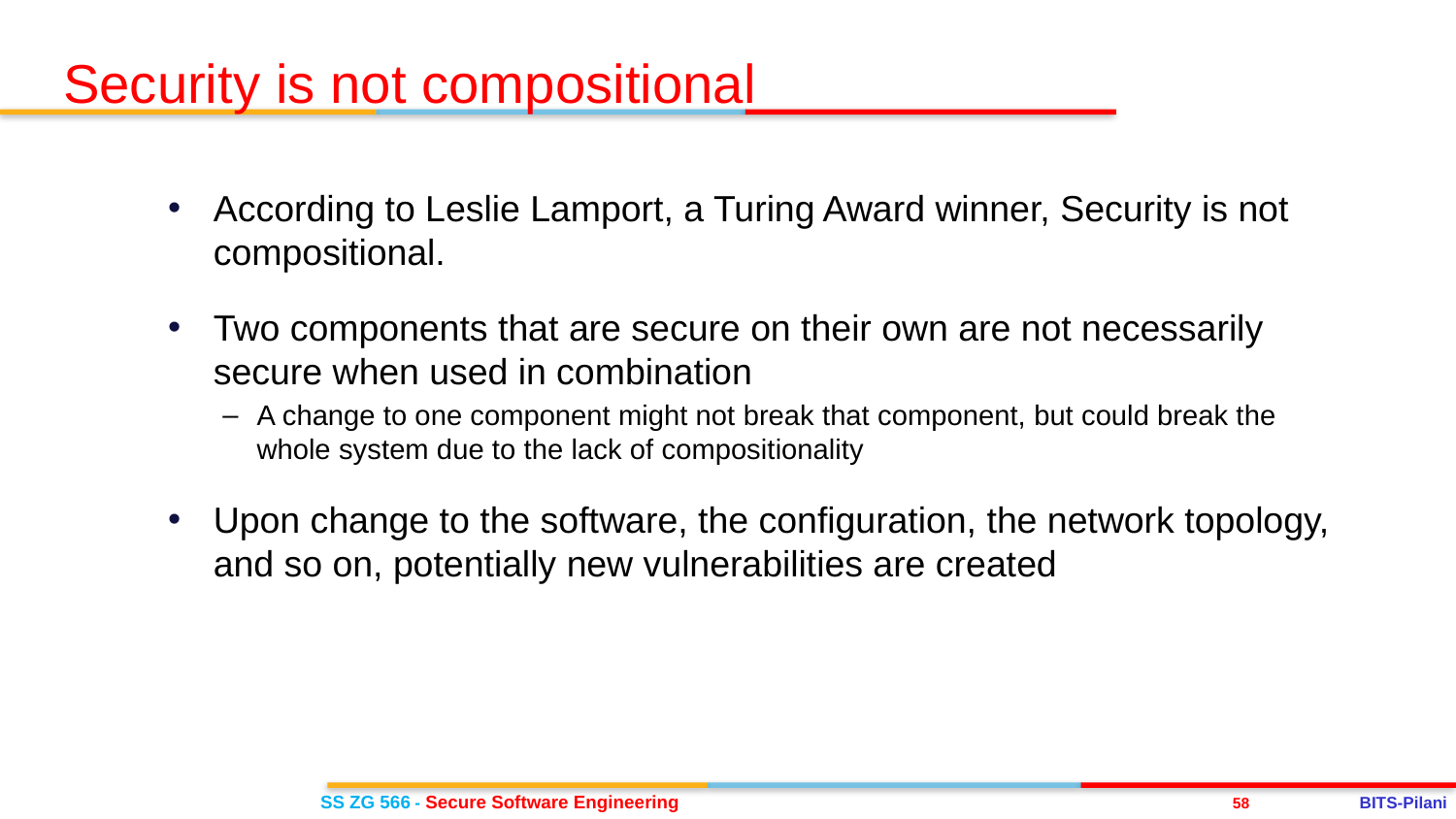

Security is not compositional
According to Leslie Lamport, a Turing Award winner, Security is not compositional.
Two components that are secure on their own are not necessarily secure when used in combination
A change to one component might not break that component, but could break the whole system due to the lack of compositionality
Upon change to the software, the configuration, the network topology, and so on, potentially new vulnerabilities are created